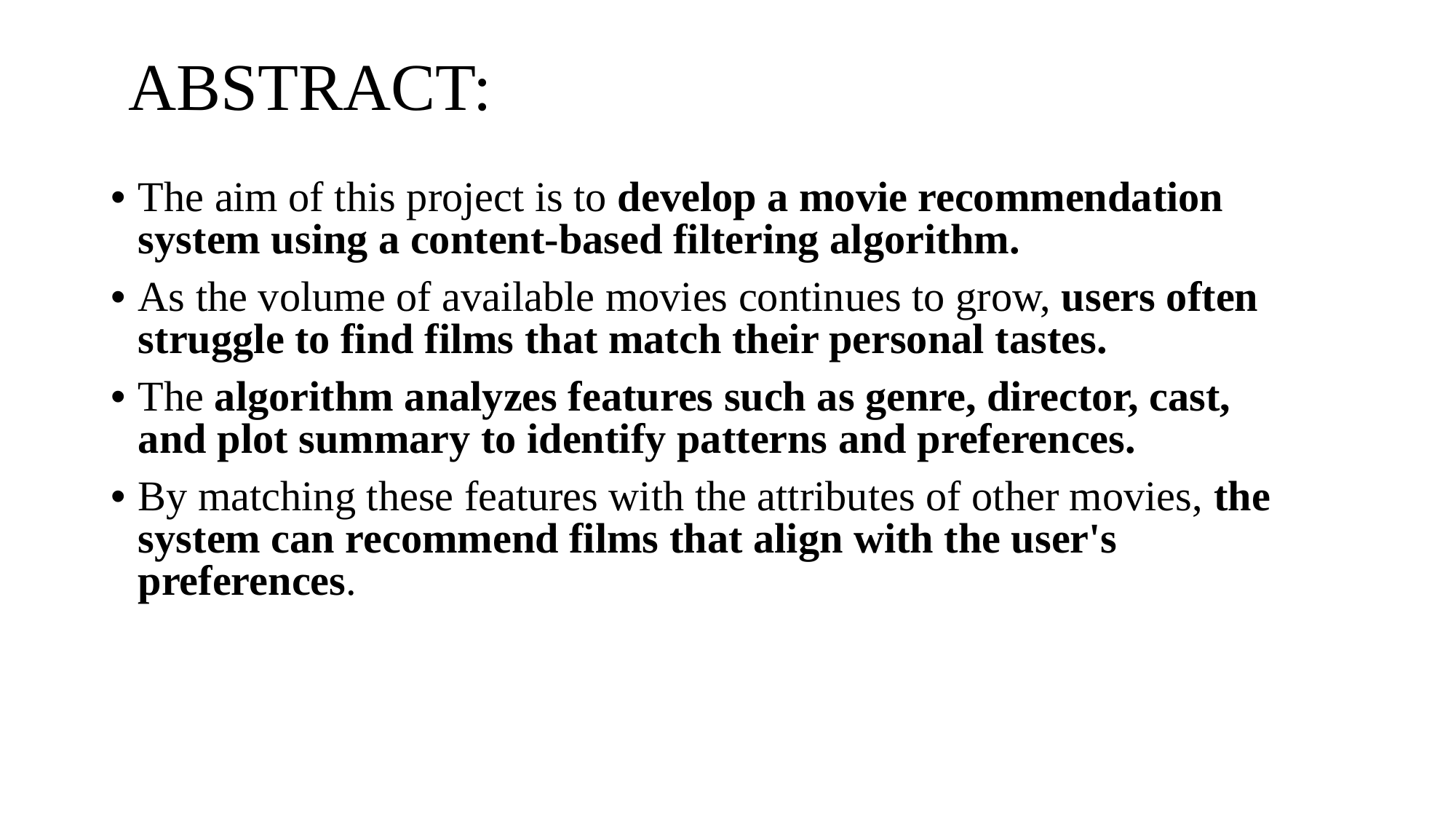

# ABSTRACT:
The aim of this project is to develop a movie recommendation system using a content-based filtering algorithm.
As the volume of available movies continues to grow, users often struggle to find films that match their personal tastes.
The algorithm analyzes features such as genre, director, cast, and plot summary to identify patterns and preferences.
By matching these features with the attributes of other movies, the system can recommend films that align with the user's preferences.